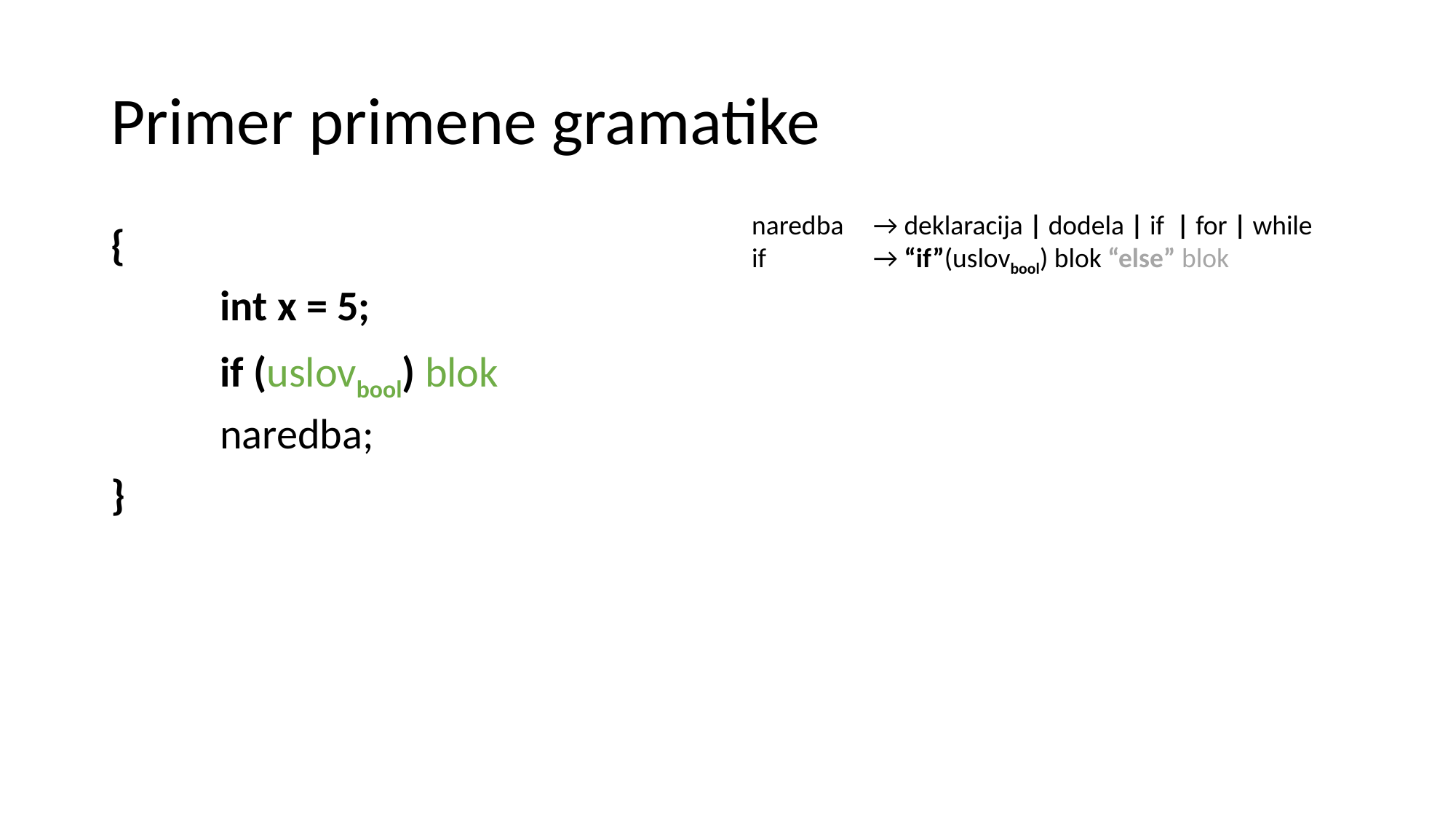

# Primer primene gramatike
naredba 	  → deklaracija | dodela | if  | for | while
if 	  → “if”(uslovbool) blok “else” blok

{
	int x = 5;
	if (uslovbool) blok
	naredba;
}